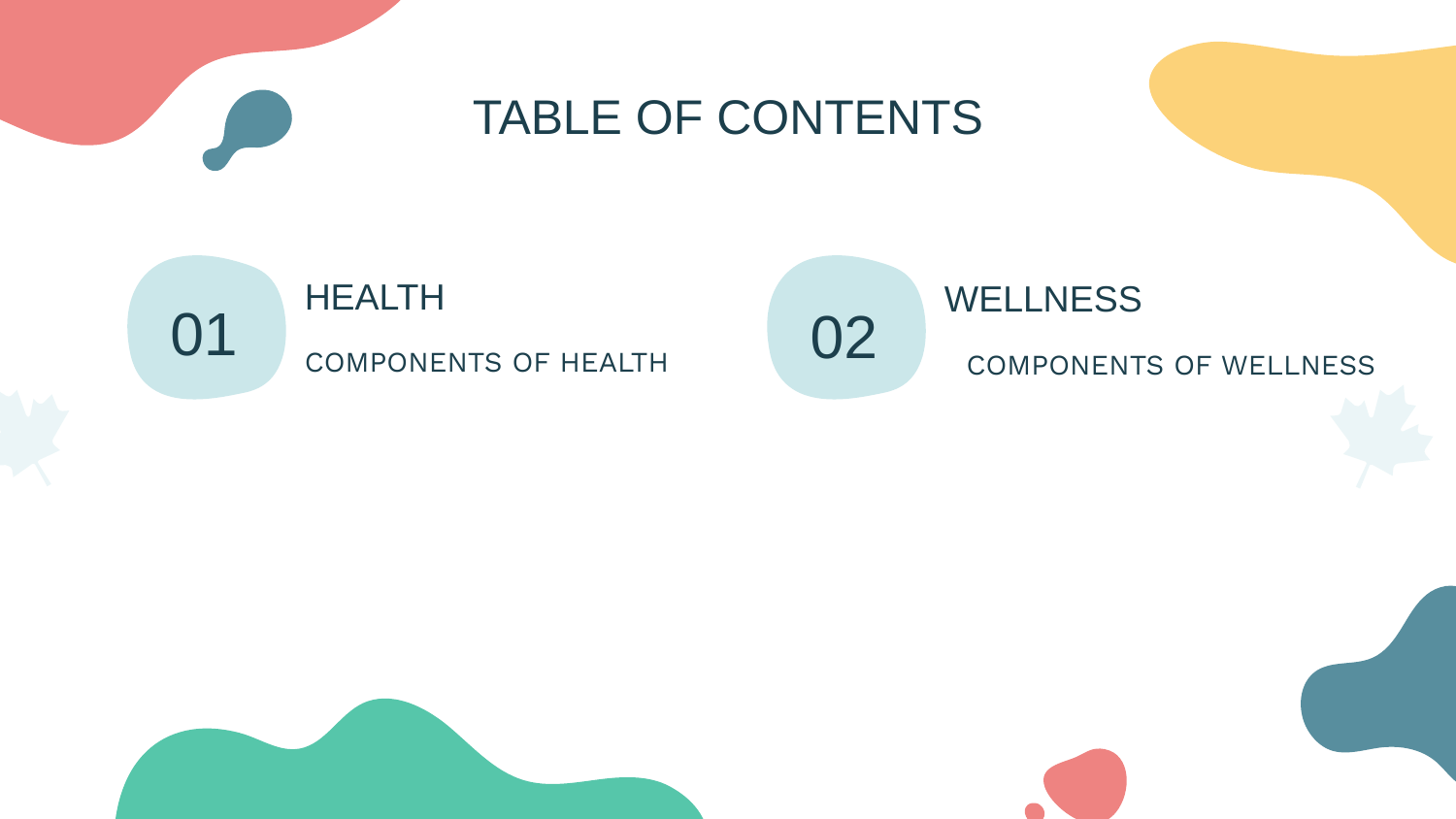

# TABLE OF CONTENTS

01
HEALTH
02
WELLNESS
COMPONENTS OF HEALTH
COMPONENTS OF WELLNESS